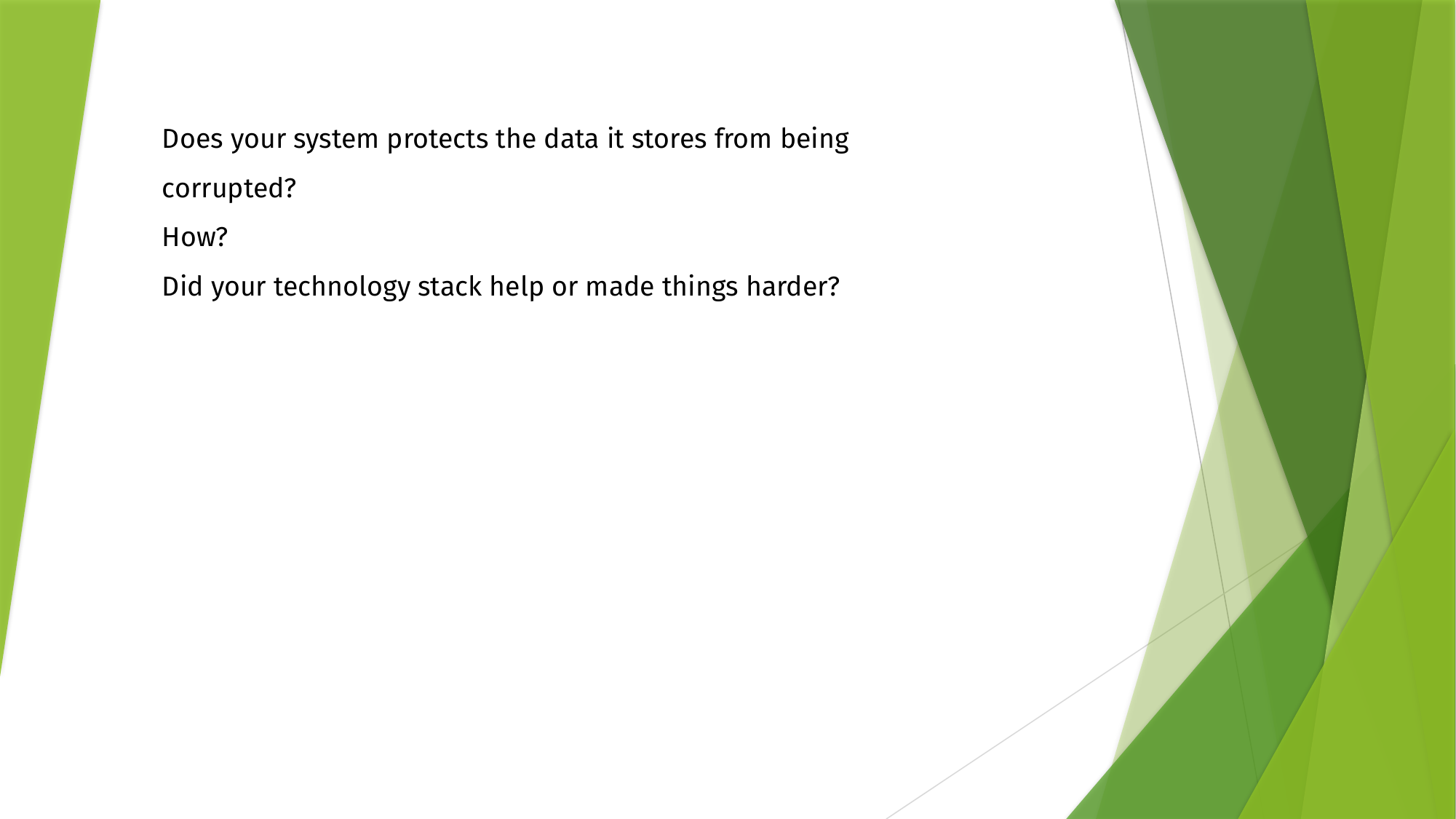

Does your system protects the data it stores from being corrupted?
How?
Did your technology stack help or made things harder?